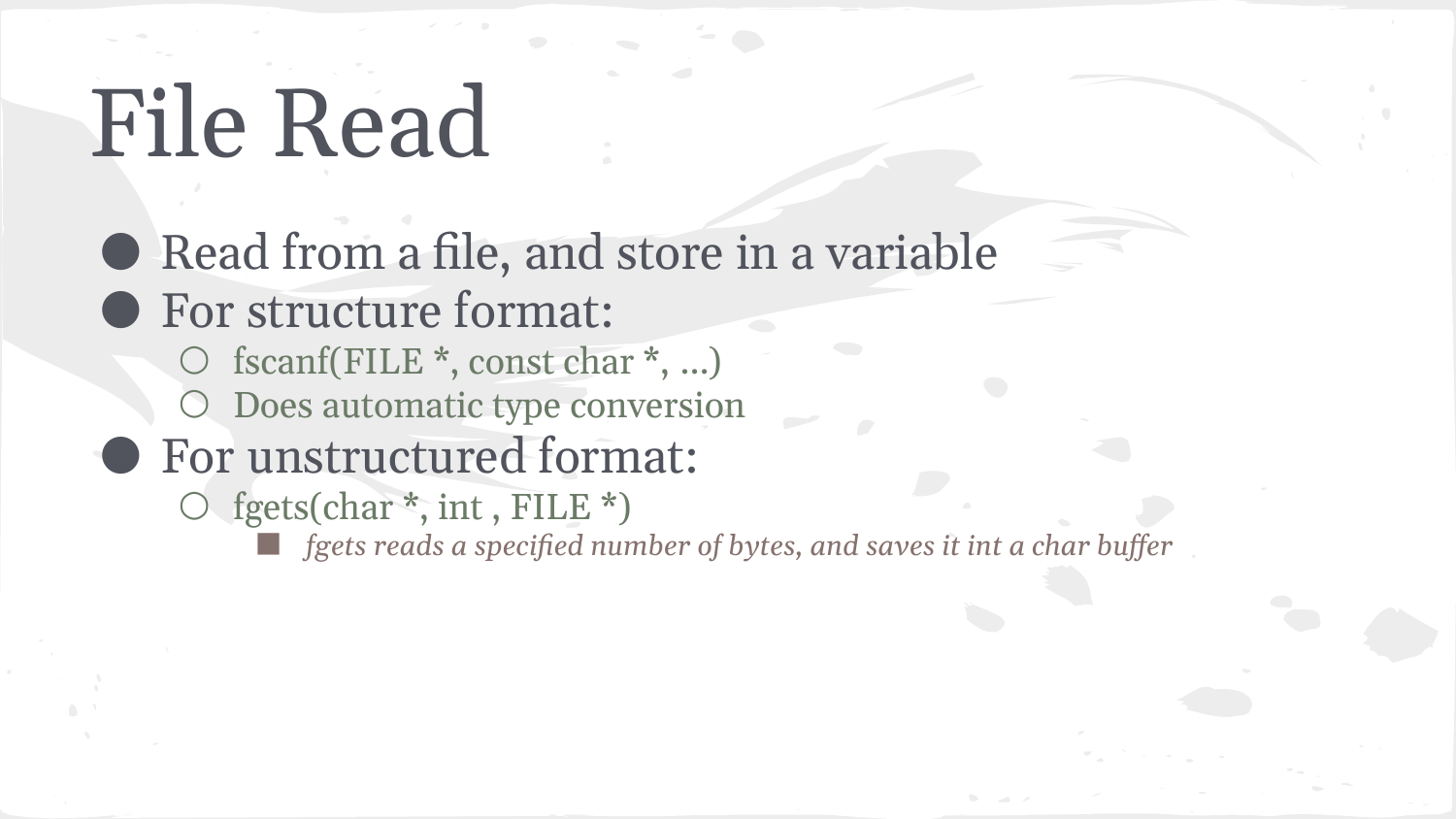

# File Read
Read from a file, and store in a variable
For structure format:
fscanf(FILE *, const char *, …)
Does automatic type conversion
For unstructured format:
fgets(char *, int , FILE *)
fgets reads a specified number of bytes, and saves it int a char buffer